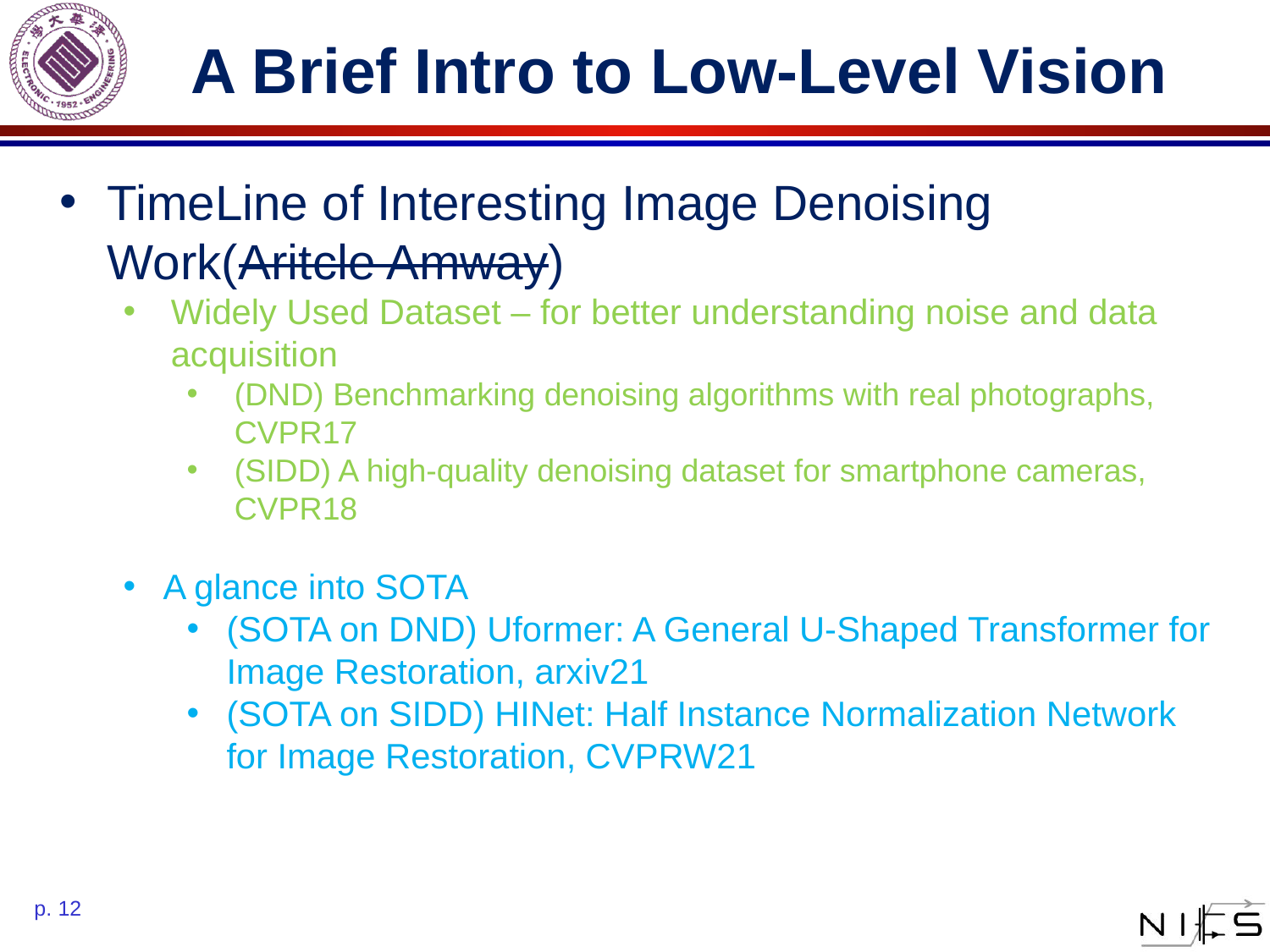

# A Brief Intro to Low-Level Vision
TimeLine of Interesting Image Denoising Work(Aritcle Amway)
Widely Used Dataset – for better understanding noise and data acquisition
(DND) Benchmarking denoising algorithms with real photographs, CVPR17
(SIDD) A high-quality denoising dataset for smartphone cameras, CVPR18

A glance into SOTA
(SOTA on DND) Uformer: A General U-Shaped Transformer for Image Restoration, arxiv21
(SOTA on SIDD) HINet: Half Instance Normalization Network for Image Restoration, CVPRW21

p. 12